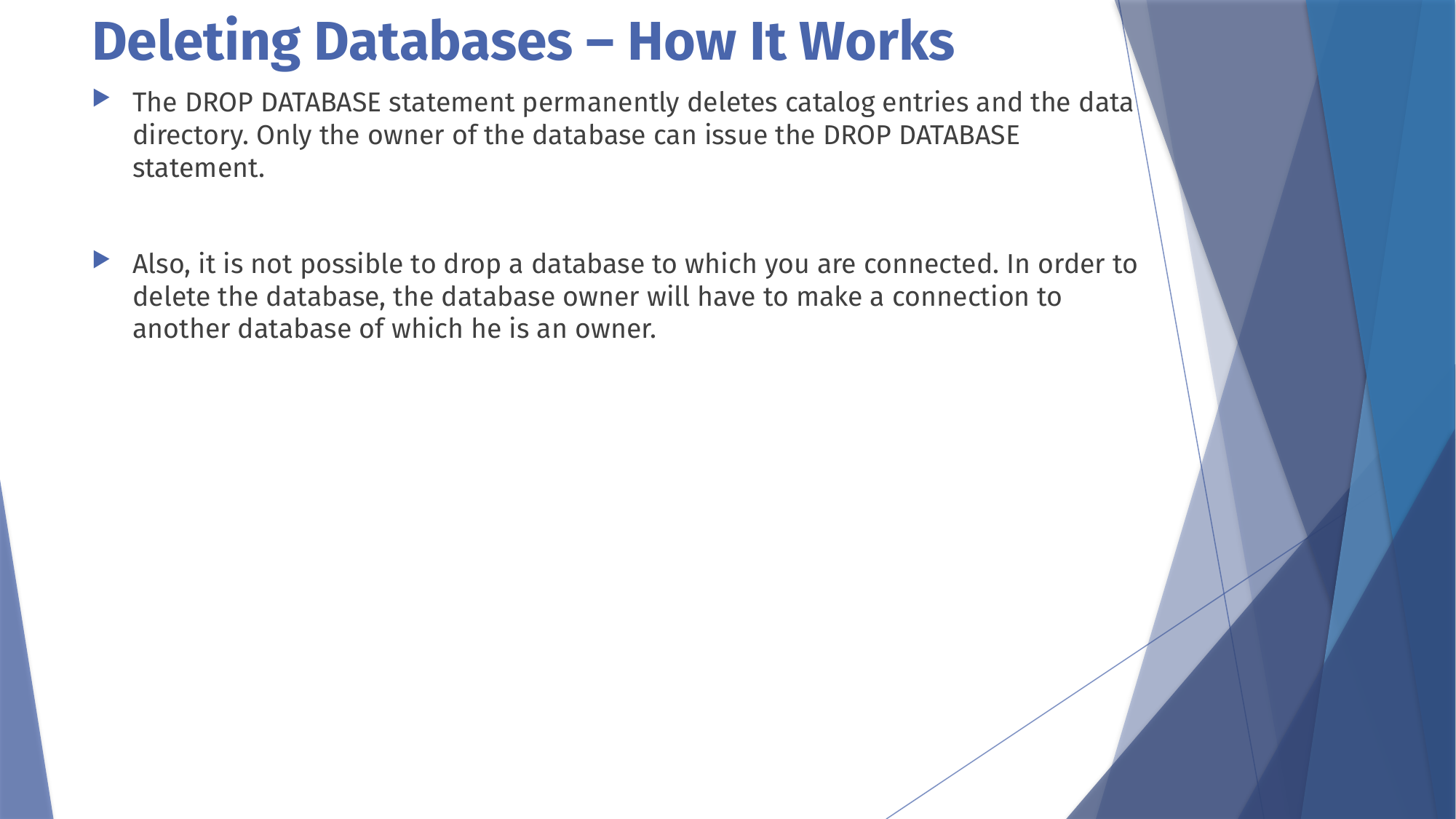

# Deleting Databases – How It Works
The DROP DATABASE statement permanently deletes catalog entries and the data directory. Only the owner of the database can issue the DROP DATABASE statement.

Also, it is not possible to drop a database to which you are connected. In order to delete the database, the database owner will have to make a connection to another database of which he is an owner.